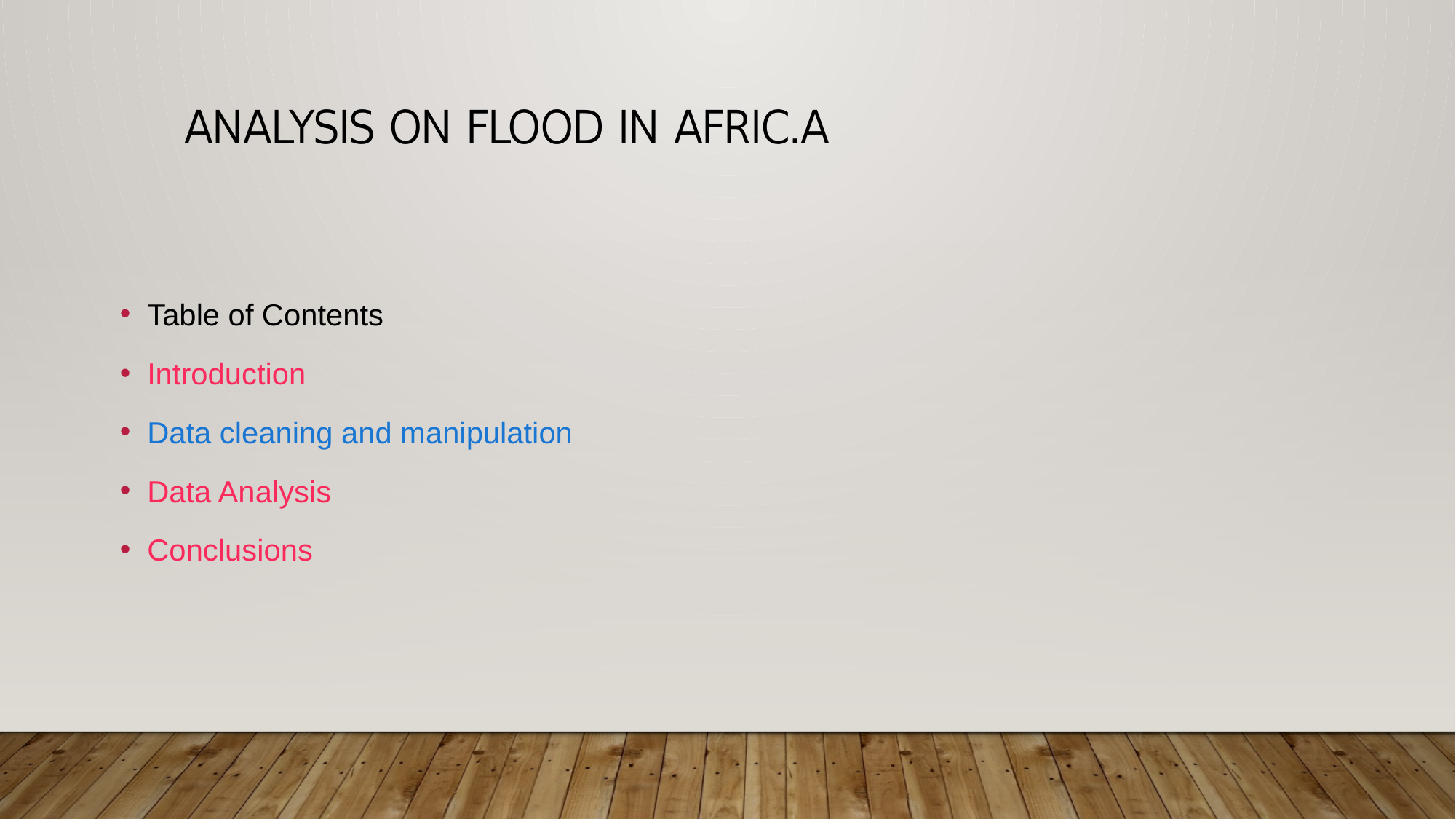

# ANALYSIS ON FLOOD IN AFRIC.A
Table of Contents
Introduction
Data cleaning and manipulation
Data Analysis
Conclusions